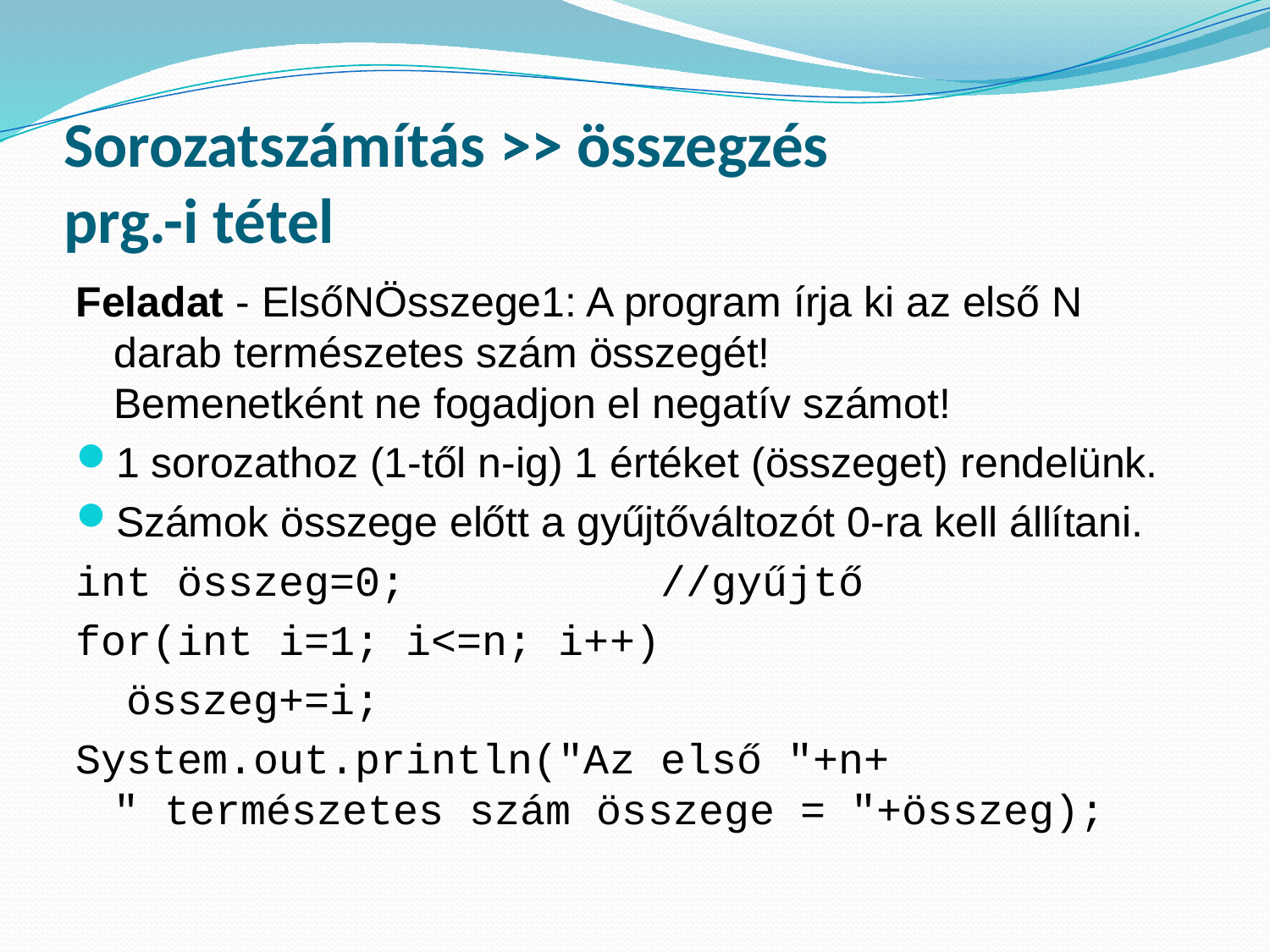

# Sorozatszámítás >> összegzés prg.-i tétel
Feladat - ElsőNÖsszege1: A program írja ki az első N darab természetes szám összegét!
Bemenetként ne fogadjon el negatív számot!
1 sorozathoz (1-től n-ig) 1 értéket (összeget) rendelünk.
Számok összege előtt a gyűjtőváltozót 0-ra kell állítani.
int összeg=0;          //gyűjtő
for(int i=1; i<=n; i++)
  összeg+=i;
System.out.println("Az első "+n+
" természetes szám összege = "+összeg);